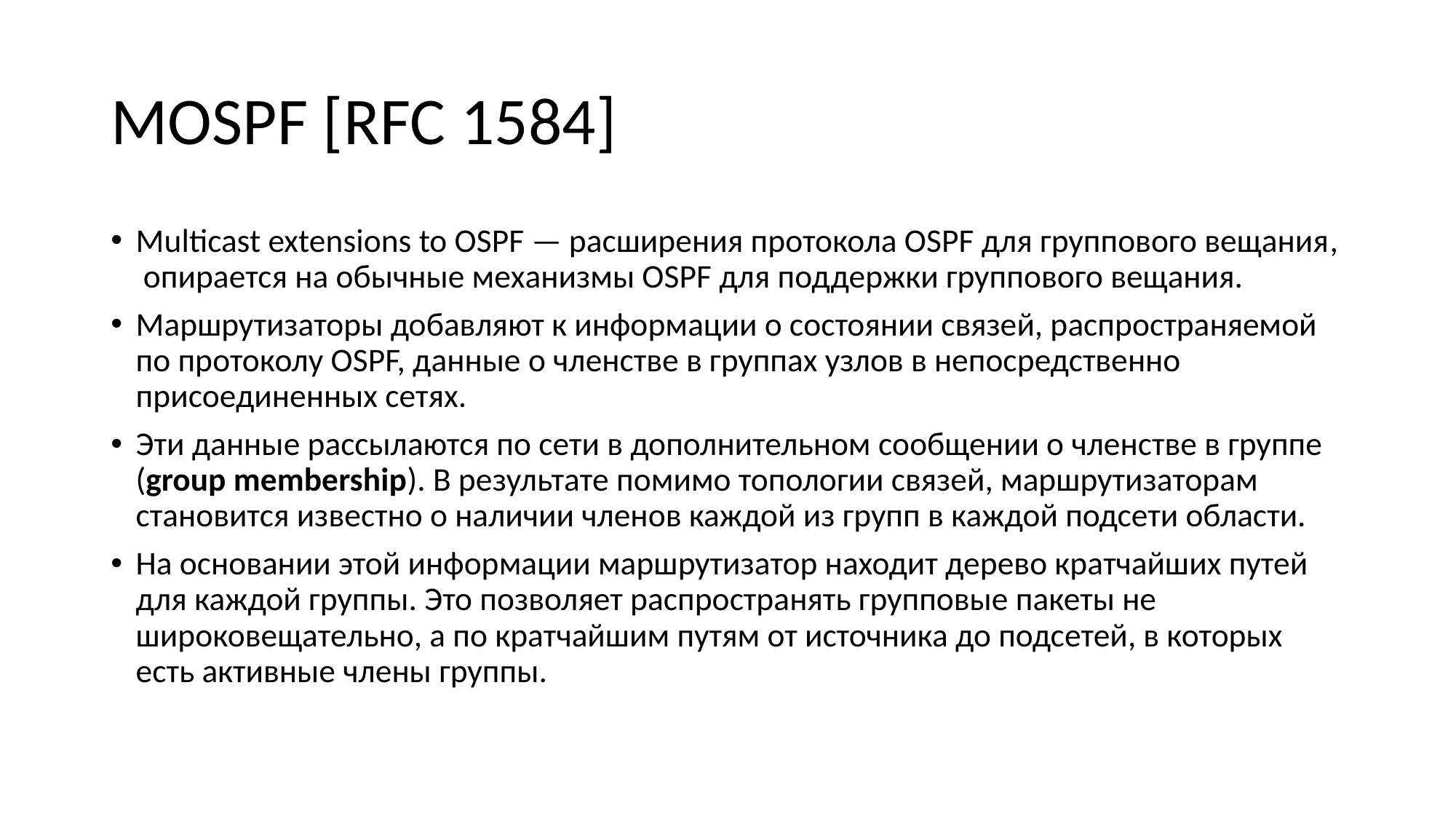

# MOSPF [RFC 1584]
Multicast extensions to OSPF — расширения протокола OSPF для группового вещания,  опирается на обычные механизмы OSPF для поддержки группового вещания.
Маршрутизаторы добавляют к информации о состоянии связей, распространяемой по протоколу OSPF, данные о членстве в группах узлов в непосредственно присоединенных сетях.
Эти данные рассылаются по сети в дополнительном сообщении о членстве в группе (group membership). В результате помимо топологии связей, маршрутизаторам становится известно о наличии членов каждой из групп в каждой подсети области.
На основании этой информации маршрутизатор находит дерево кратчайших путей для каждой группы. Это позволяет распространять групповые пакеты не широковещательно, а по кратчайшим путям от источника до подсетей, в которых есть активные члены группы.